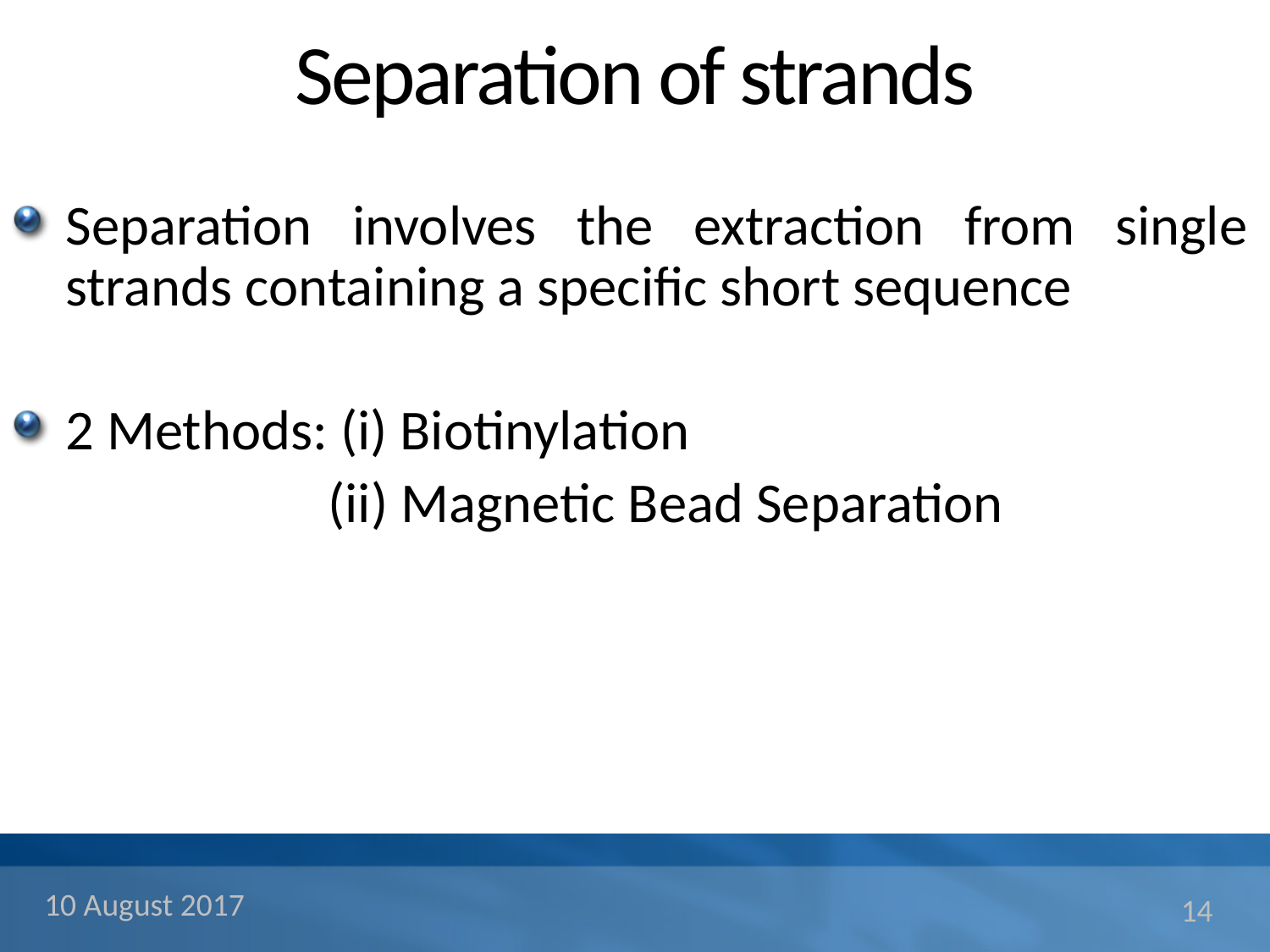

# Separation of strands
Separation involves the extraction from single strands containing a specific short sequence

2 Methods: (i) Biotinylation
                         (ii) Magnetic Bead Separation